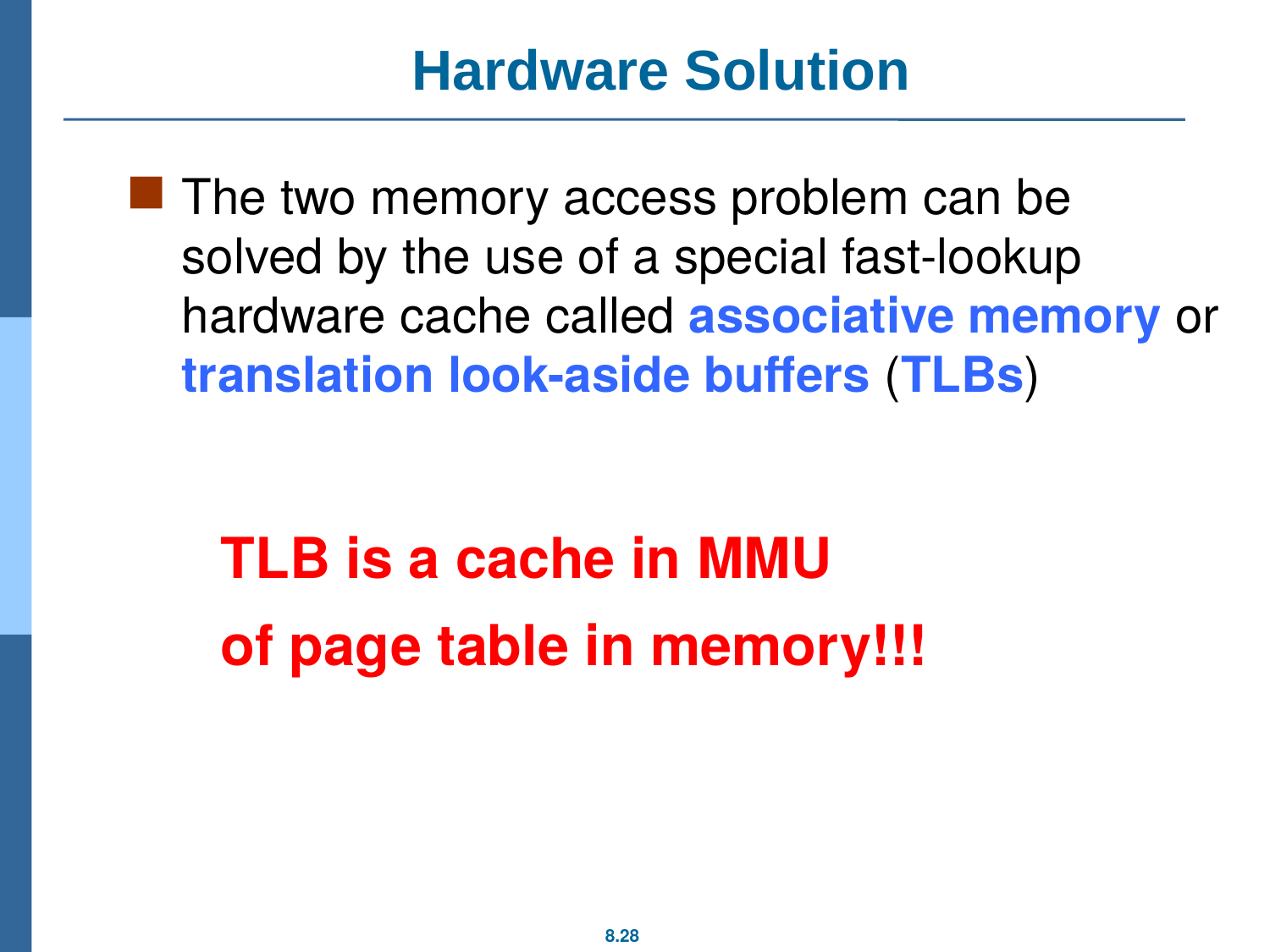

# Hardware Solution
The two memory access problem can be solved by the use of a special fast-lookup hardware cache called associative memory or translation look-aside buffers (TLBs)
TLB is a cache in MMU
of page table in memory!!!